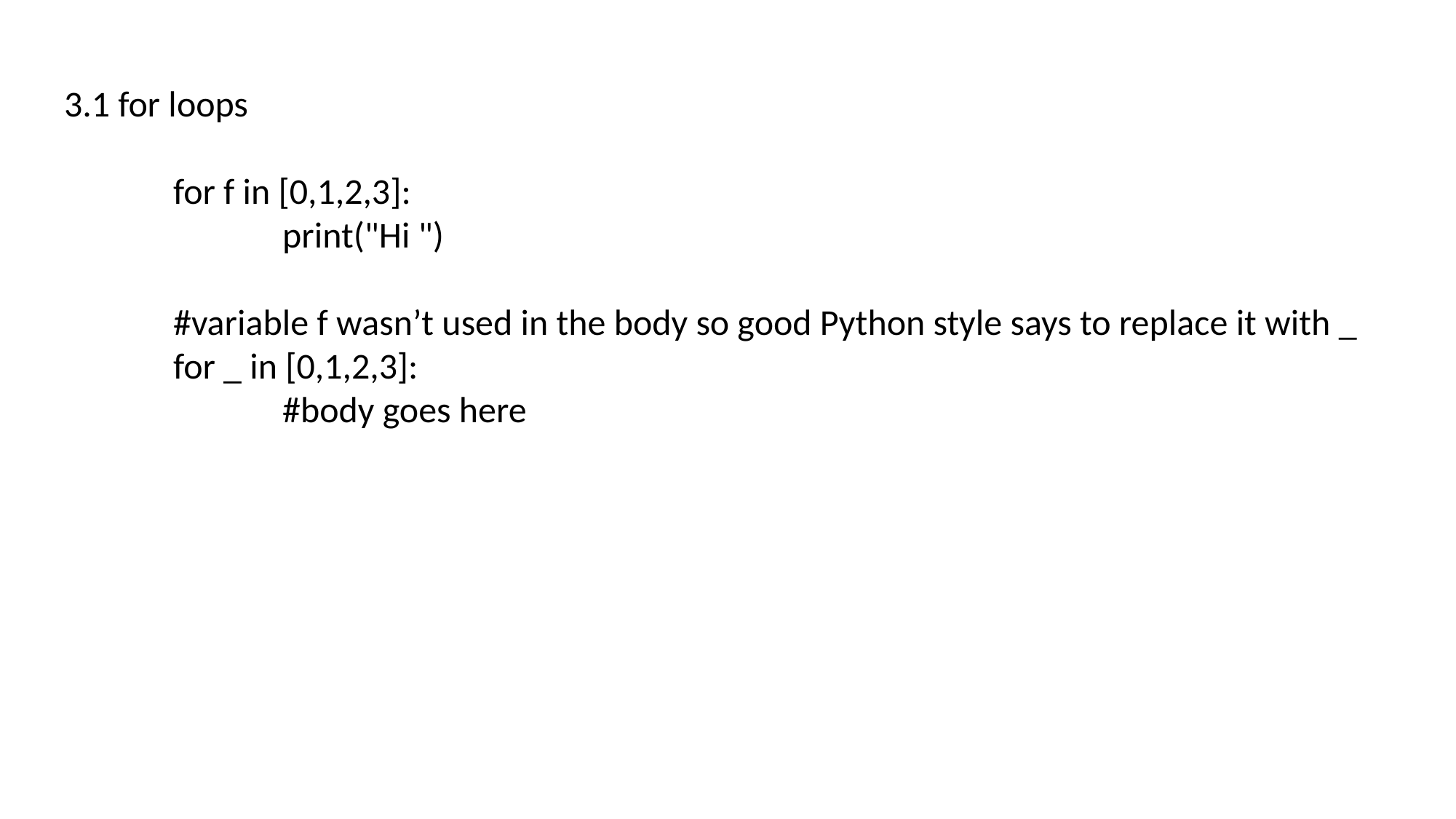

3.1 for loops

	for f in [0,1,2,3]:
		print("Hi ")

	#variable f wasn’t used in the body so good Python style says to replace it with _
	for _ in [0,1,2,3]:
		#body goes here